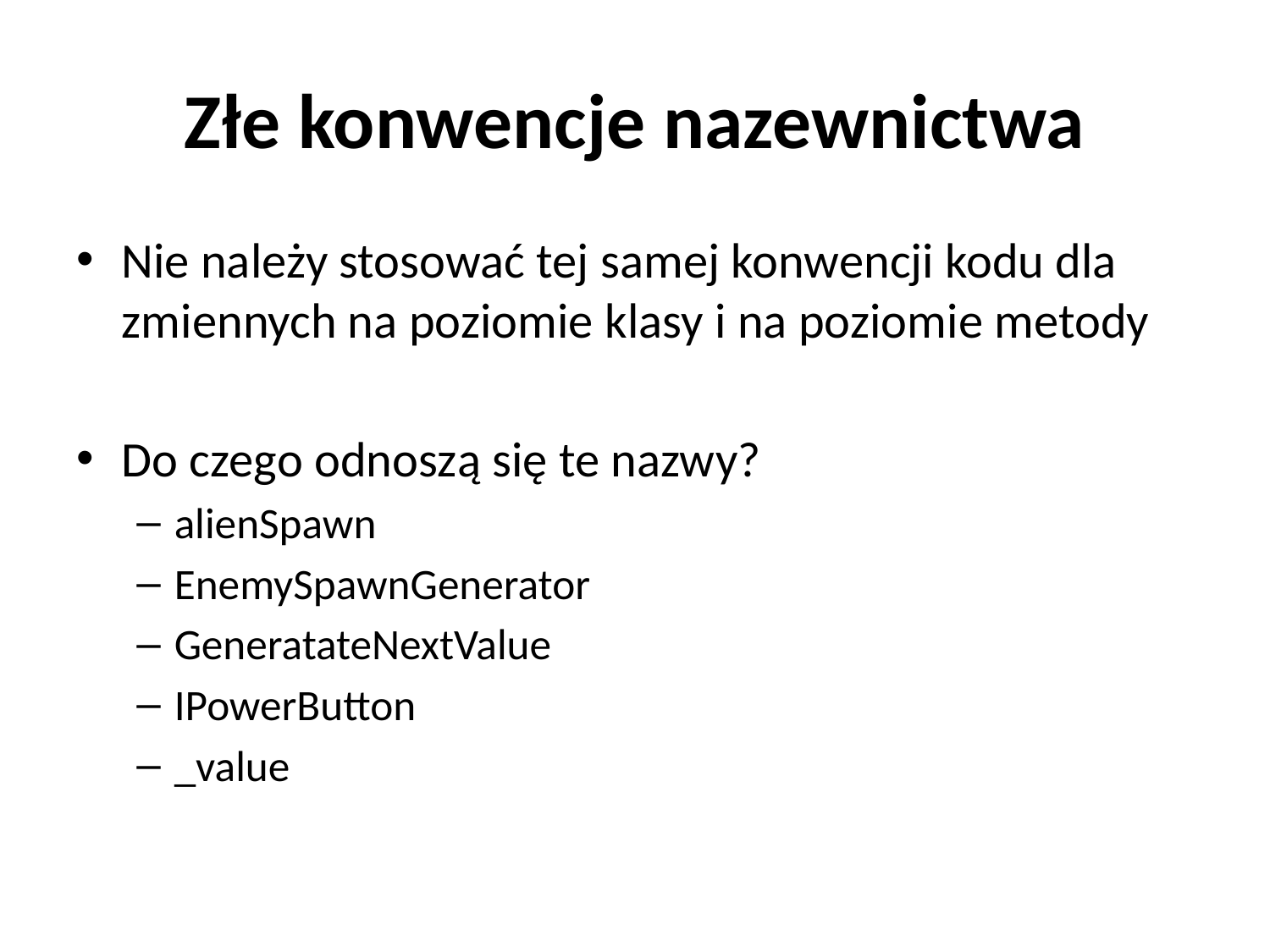

# Złe konwencje nazewnictwa
Nie należy stosować tej samej konwencji kodu dla zmiennych na poziomie klasy i na poziomie metody

Do czego odnoszą się te nazwy?
alienSpawn
EnemySpawnGenerator
GeneratateNextValue
IPowerButton
_value